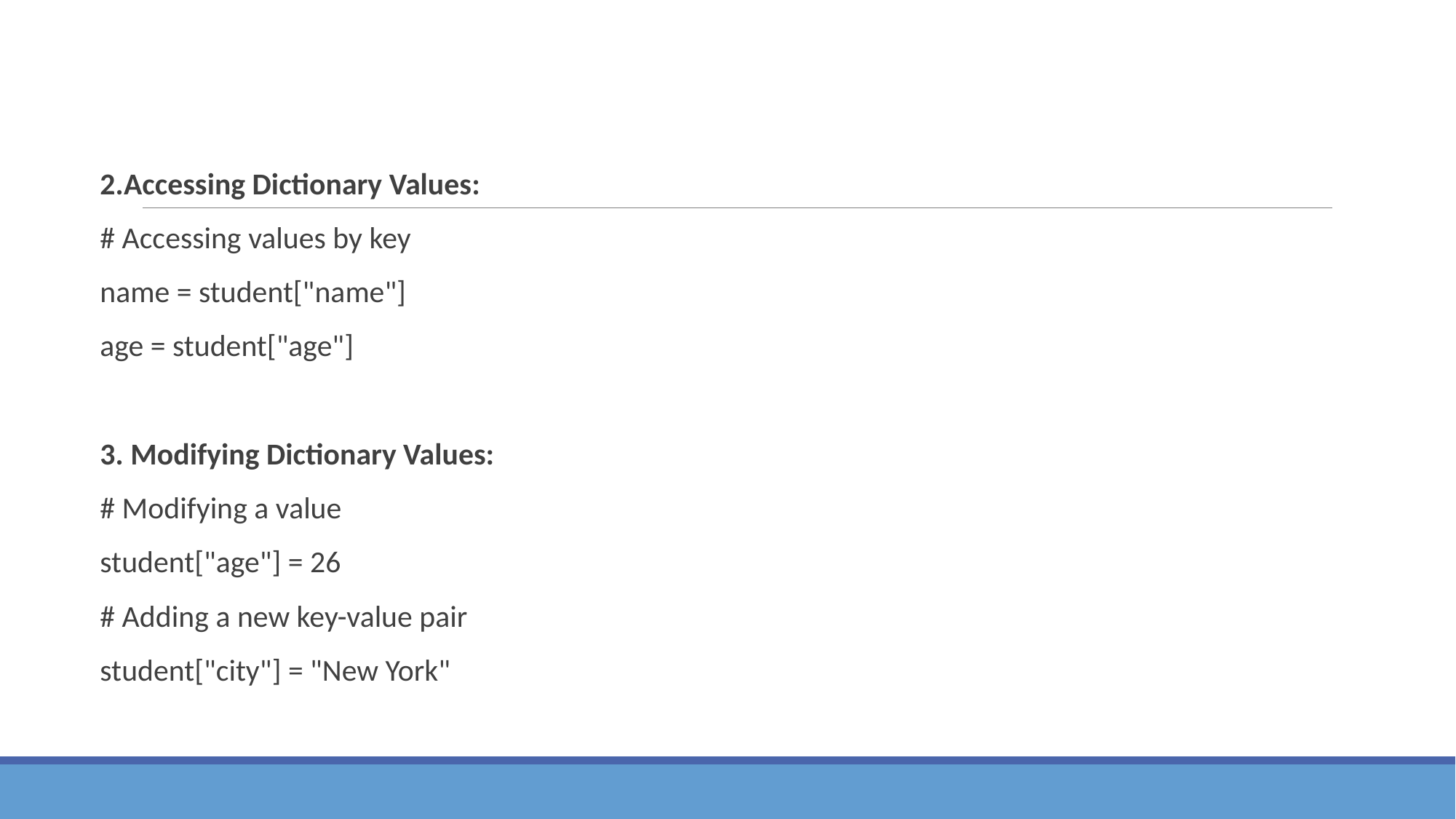

2.Accessing Dictionary Values:
# Accessing values by key
name = student["name"]
age = student["age"]

3. Modifying Dictionary Values:
# Modifying a value
student["age"] = 26
# Adding a new key-value pair
student["city"] = "New York"